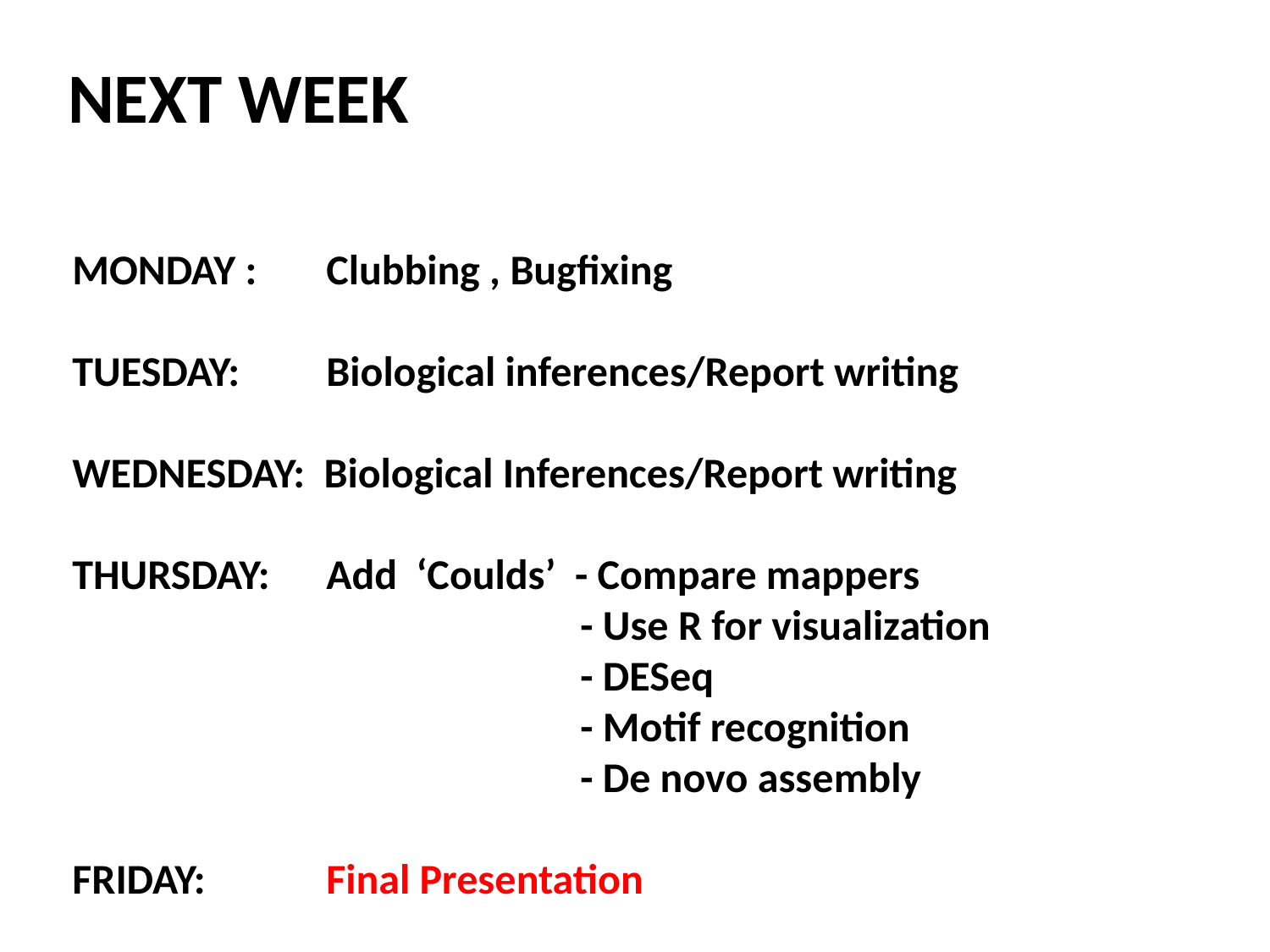

# NEXT WEEK
MONDAY :	Clubbing , Bugfixing

TUESDAY:	Biological inferences/Report writing

WEDNESDAY:  Biological Inferences/Report writing

THURSDAY: 	Add  ‘Coulds’  - Compare mappers
				- Use R for visualization
				- DESeq
				- Motif recognition							- De novo assembly
FRIDAY:	Final Presentation